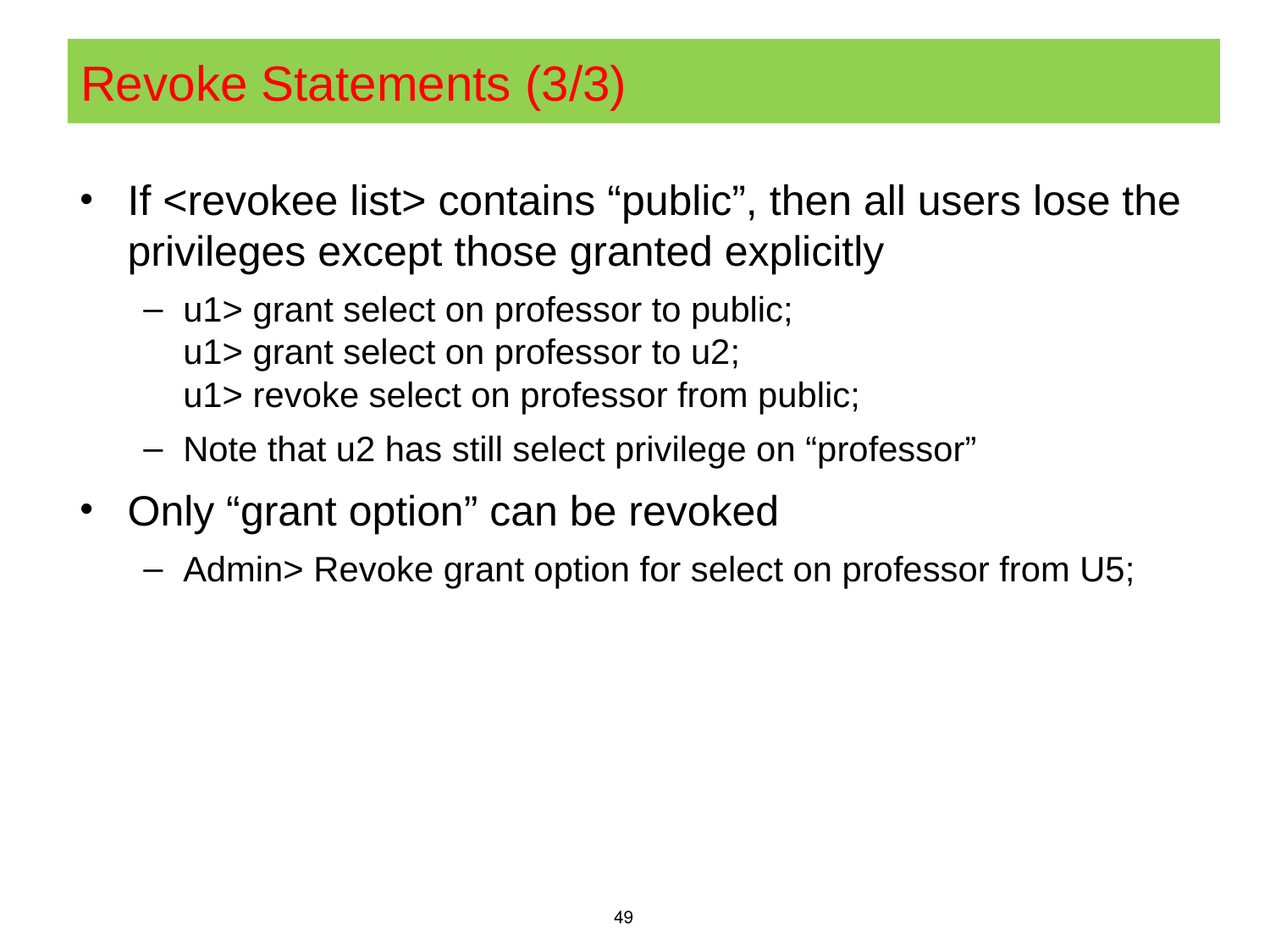

# Revoke Statements (3/3)
If <revokee list> contains “public”, then all users lose the privileges except those granted explicitly
u1> grant select on professor to public;
u1> grant select on professor to u2;
u1> revoke select on professor from public;
Note that u2 has still select privilege on “professor”
Only “grant option” can be revoked
Admin> Revoke grant option for select on professor from U5;